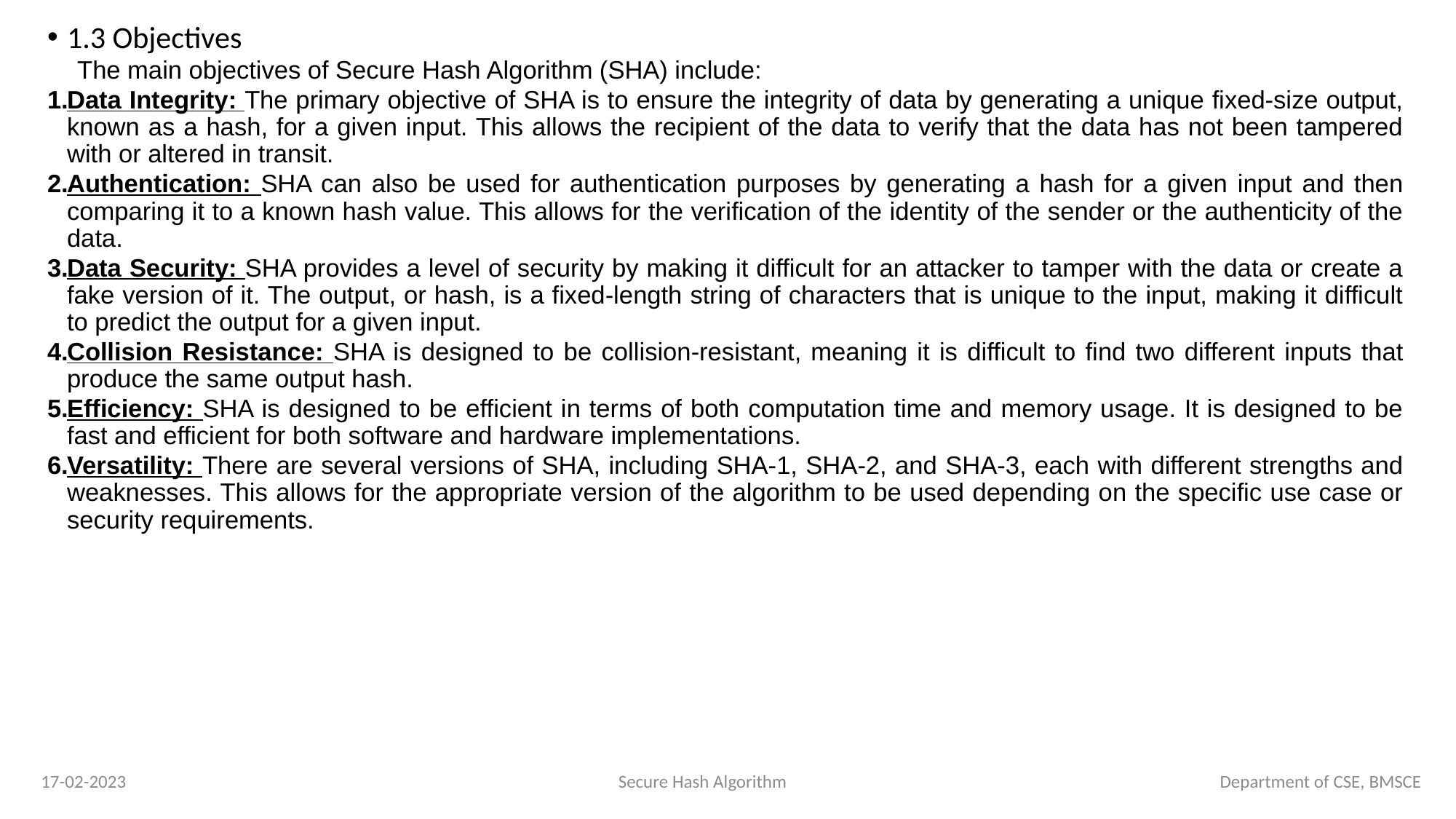

1.3 Objectives
     The main objectives of Secure Hash Algorithm (SHA) include:
Data Integrity: The primary objective of SHA is to ensure the integrity of data by generating a unique fixed-size output, known as a hash, for a given input. This allows the recipient of the data to verify that the data has not been tampered with or altered in transit.
Authentication: SHA can also be used for authentication purposes by generating a hash for a given input and then comparing it to a known hash value. This allows for the verification of the identity of the sender or the authenticity of the data.
Data Security: SHA provides a level of security by making it difficult for an attacker to tamper with the data or create a fake version of it. The output, or hash, is a fixed-length string of characters that is unique to the input, making it difficult to predict the output for a given input.
Collision Resistance: SHA is designed to be collision-resistant, meaning it is difficult to find two different inputs that produce the same output hash.
Efficiency: SHA is designed to be efficient in terms of both computation time and memory usage. It is designed to be fast and efficient for both software and hardware implementations.
Versatility: There are several versions of SHA, including SHA-1, SHA-2, and SHA-3, each with different strengths and weaknesses. This allows for the appropriate version of the algorithm to be used depending on the specific use case or security requirements.

17-02-2023			                                                            Secure Hash Algorithm		   		                     Department of CSE, BMSCE